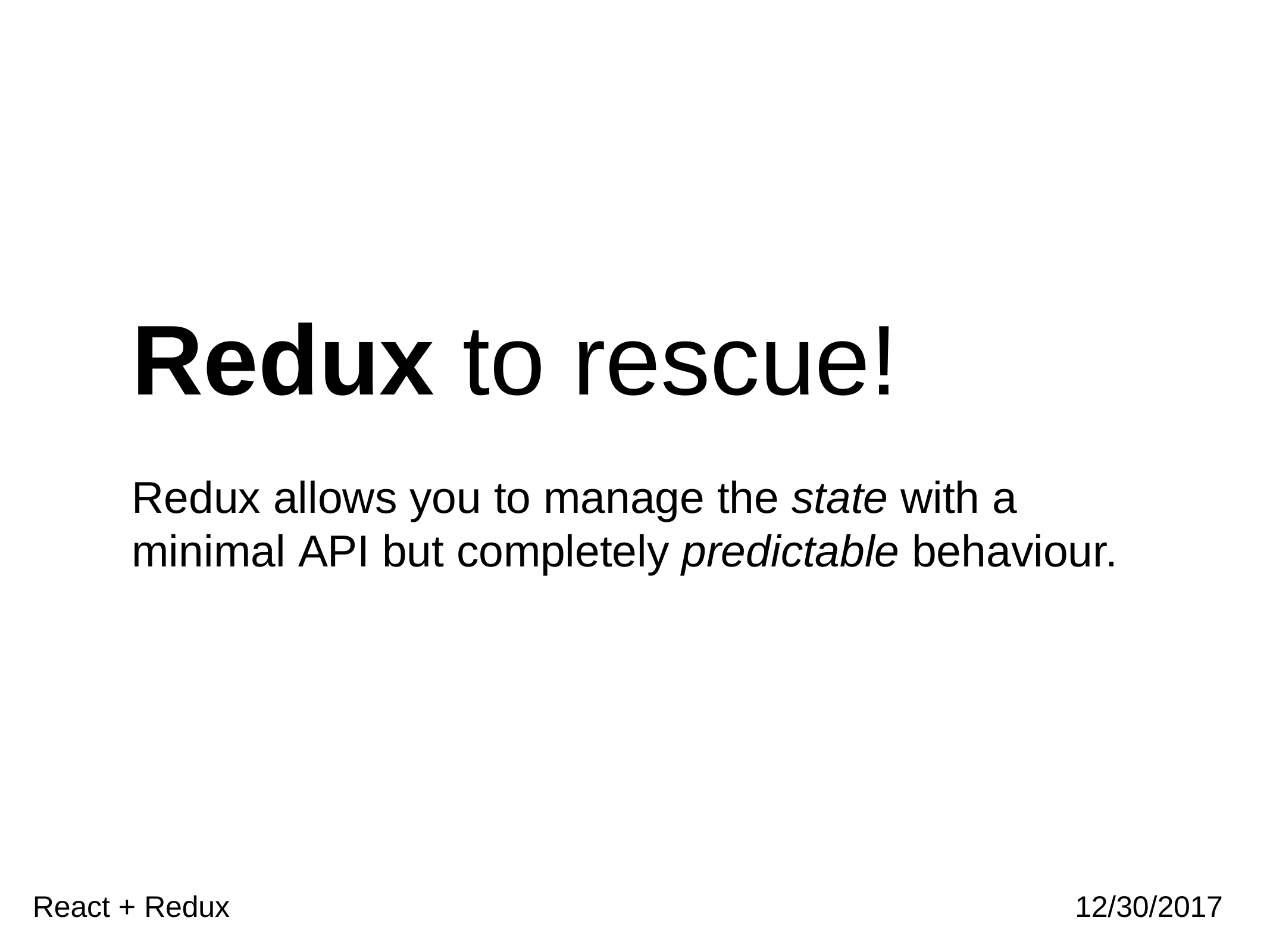

Redux to rescue!
Redux allows you to manage the state with a  minimal API but completely predictable behaviour.
11
React + Redux
12/30/2017